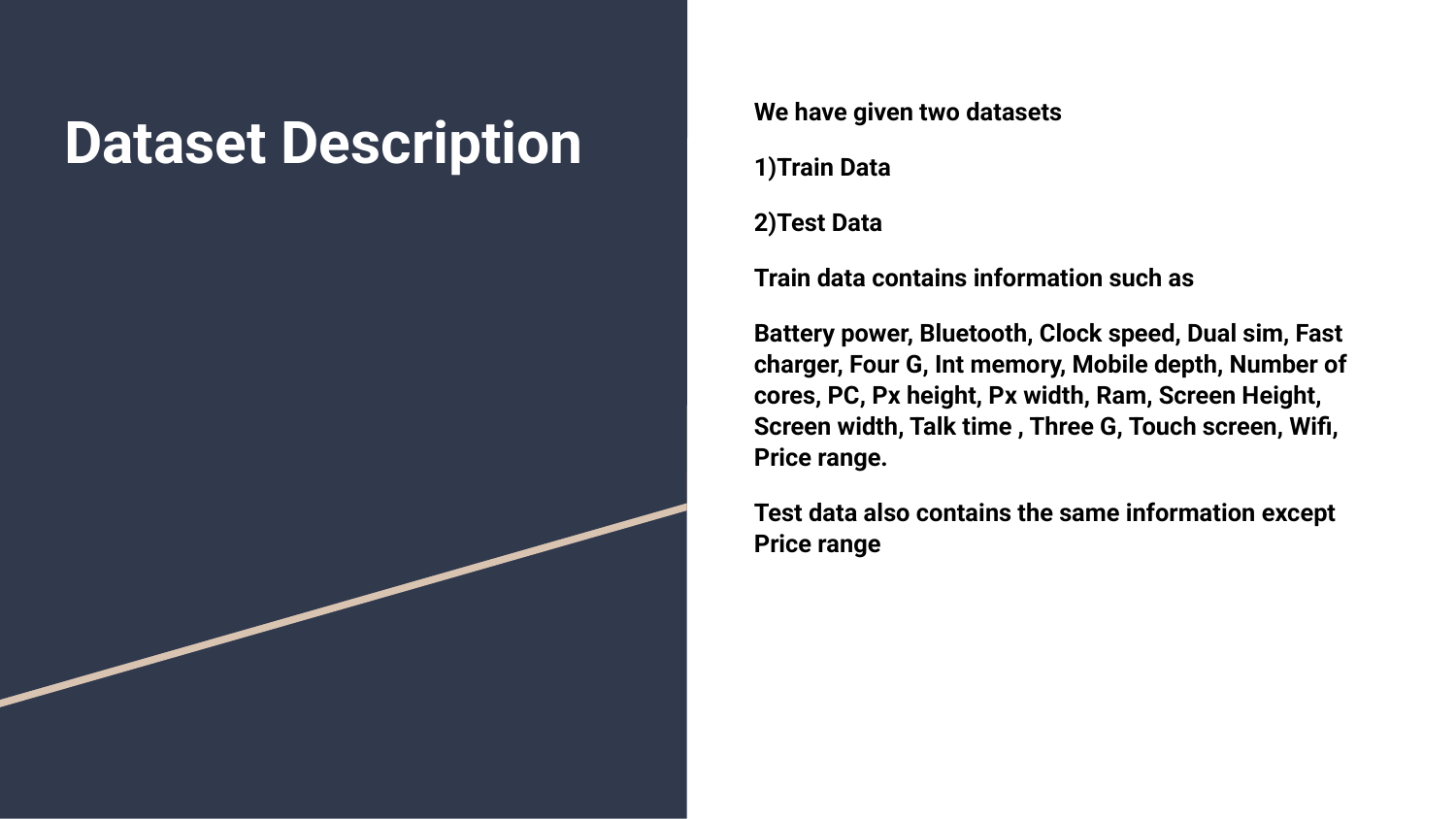

# Dataset Description

We have given two datasets
1)Train Data
2)Test Data
Train data contains information such as
Battery power, Bluetooth, Clock speed, Dual sim, Fast charger, Four G, Int memory, Mobile depth, Number of  cores, PC, Px height, Px width, Ram, Screen Height, Screen width, Talk time , Three G, Touch screen, Wifi, Price range.
Test data also contains the same information except Price range